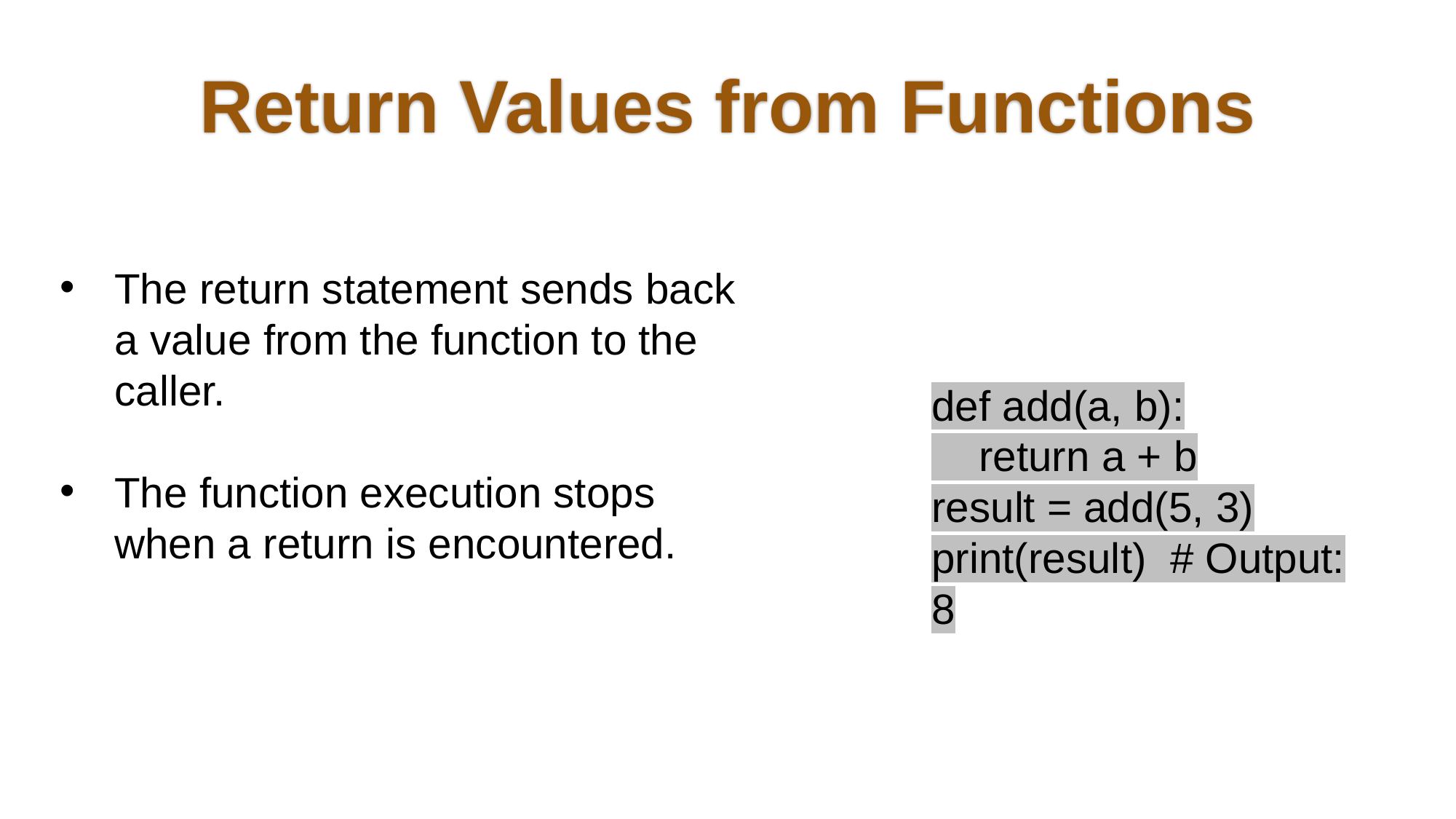

# Return Values from Functions
The return statement sends back a value from the function to the caller.

The function execution stops when a return is encountered.
def add(a, b):
    return a + b
result = add(5, 3)
print(result)  # Output: 8